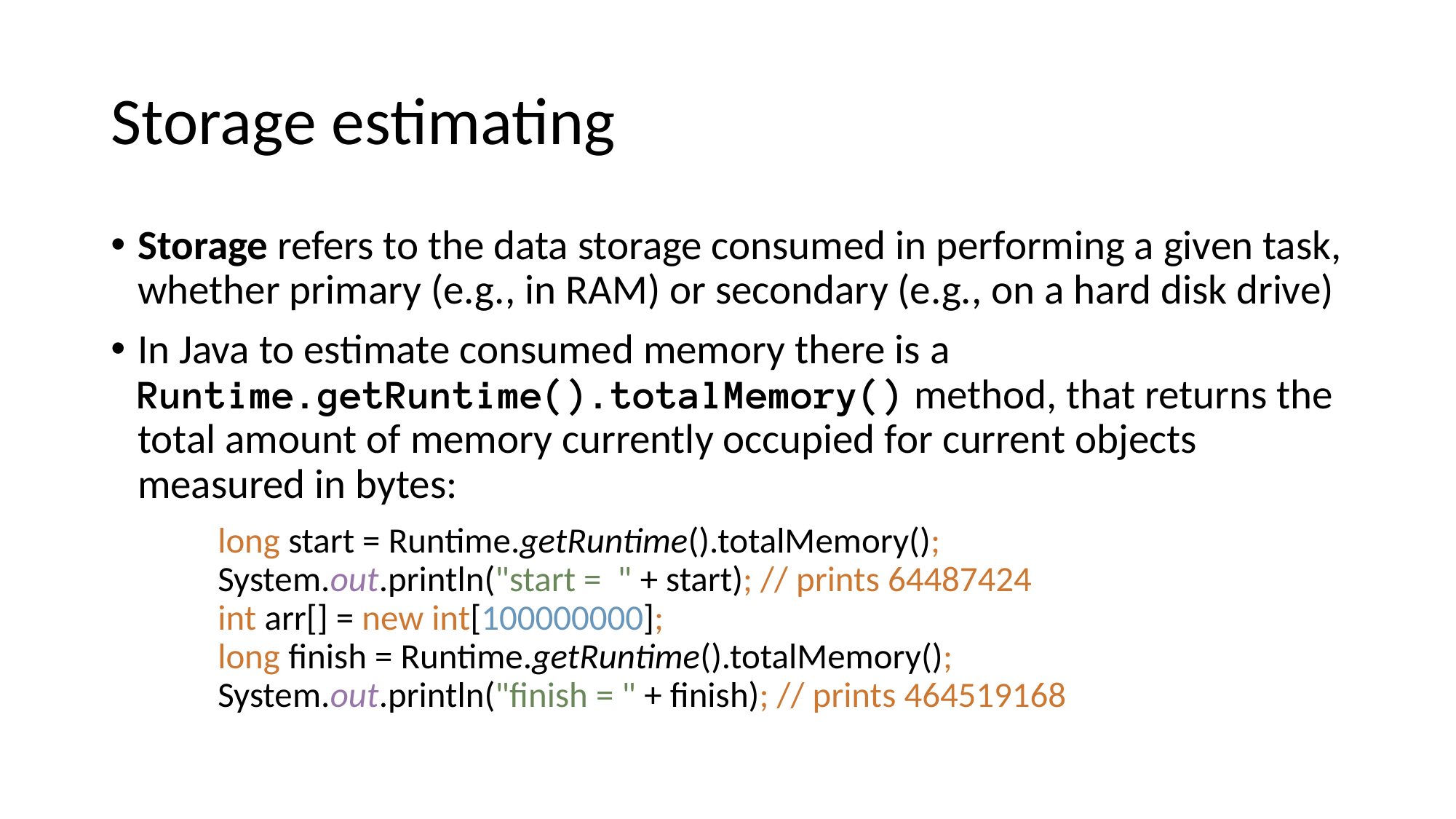

# Storage estimating
Storage refers to the data storage consumed in performing a given task, whether primary (e.g., in RAM) or secondary (e.g., on a hard disk drive)
In Java to estimate consumed memory there is a Runtime.getRuntime().totalMemory() method, that returns the total amount of memory currently occupied for current objects measured in bytes:
	long start = Runtime.getRuntime().totalMemory();
	System.out.println("start =  " + start); // prints 64487424
	int arr[] = new int[100000000];
	long finish = Runtime.getRuntime().totalMemory();
	System.out.println("finish = " + finish); // prints 464519168